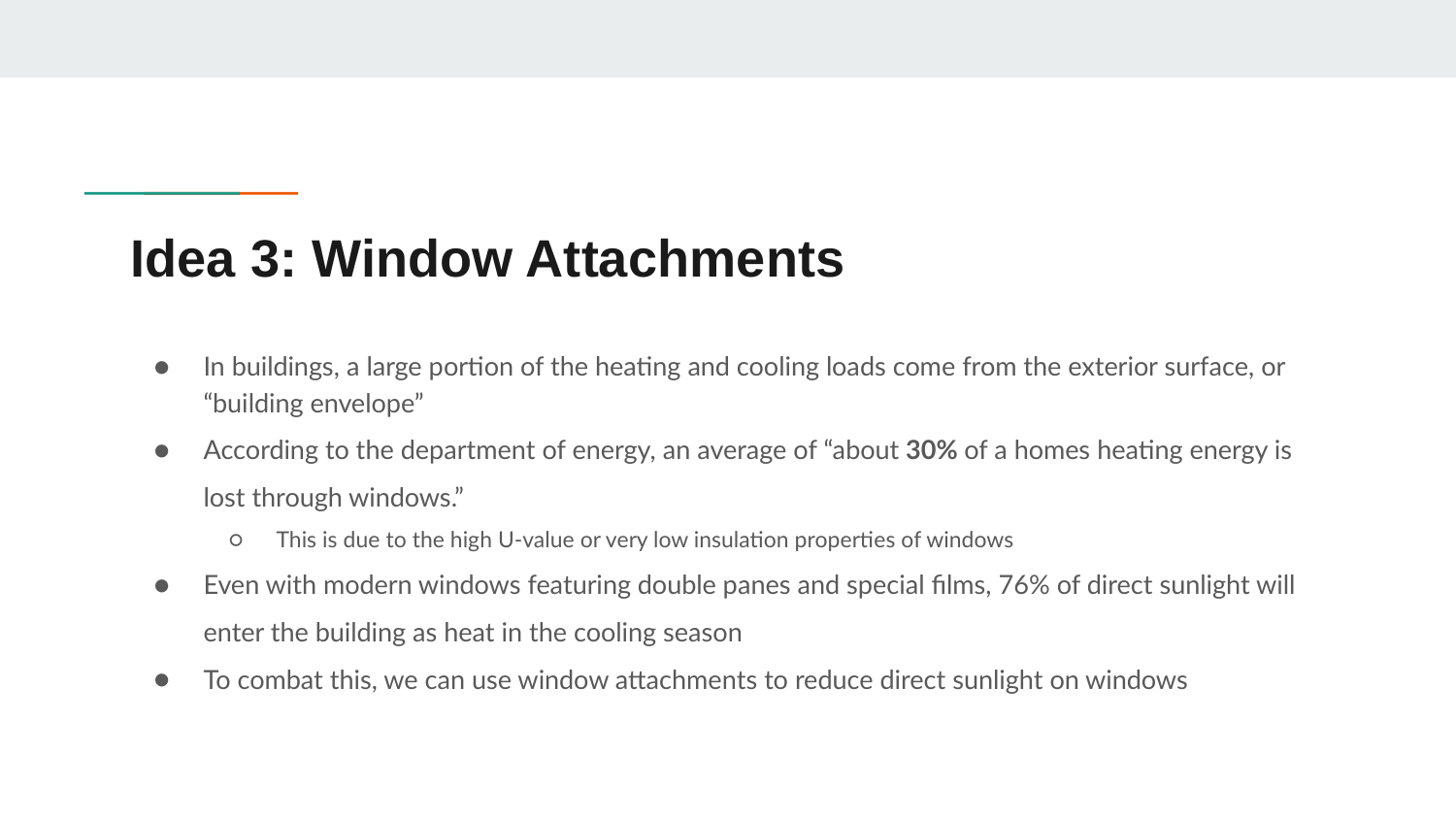

# Idea 3: Window Attachments
In buildings, a large portion of the heating and cooling loads come from the exterior surface, or “building envelope”
According to the department of energy, an average of “about 30% of a homes heating energy is lost through windows.”
This is due to the high U-value or very low insulation properties of windows
Even with modern windows featuring double panes and special films, 76% of direct sunlight will enter the building as heat in the cooling season
To combat this, we can use window attachments to reduce direct sunlight on windows